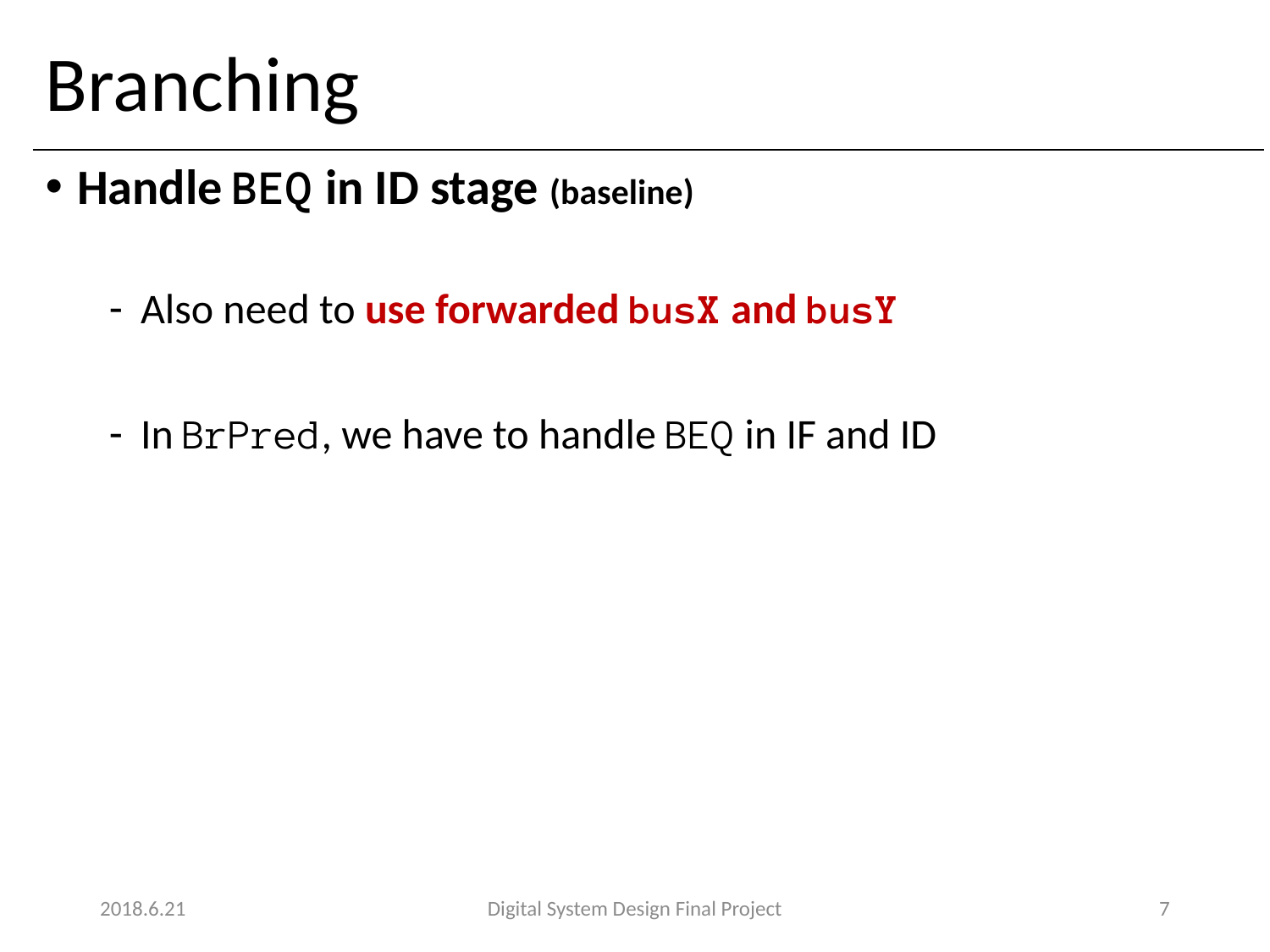

# Branching
Handle BEQ in ID stage (baseline)

Also need to use forwarded busX and busY

In BrPred, we have to handle BEQ in IF and ID
2018.6.21
Digital System Design Final Project
7